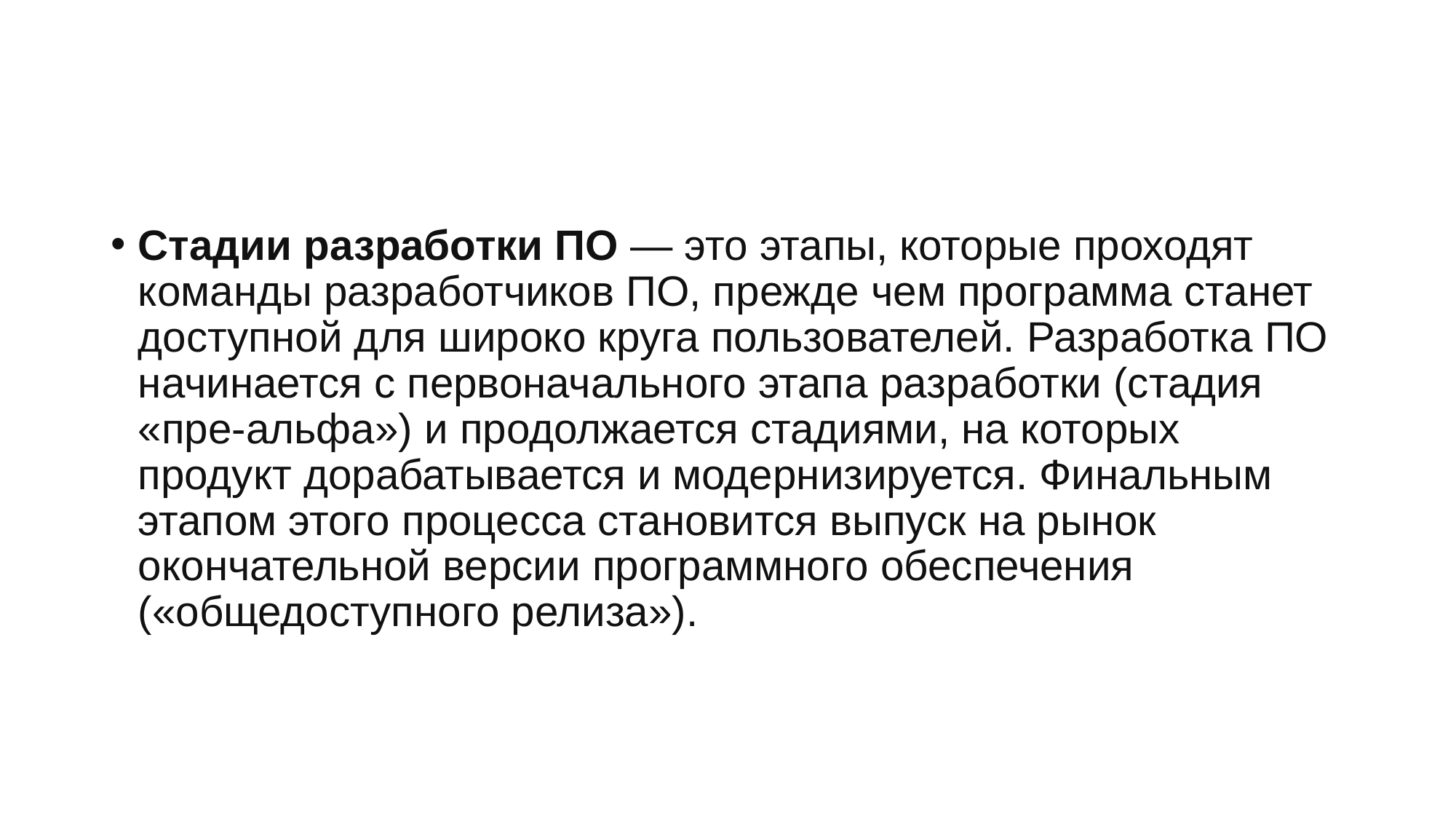

#
Стадии разработки ПО — это этапы, которые проходят команды разработчиков ПО, прежде чем программа станет доступной для широко круга пользователей. Разработка ПО начинается с первоначального этапа разработки (стадия «пре-альфа») и продолжается стадиями, на которых продукт дорабатывается и модернизируется. Финальным этапом этого процесса становится выпуск на рынок окончательной версии программного обеспечения («общедоступного релиза»).